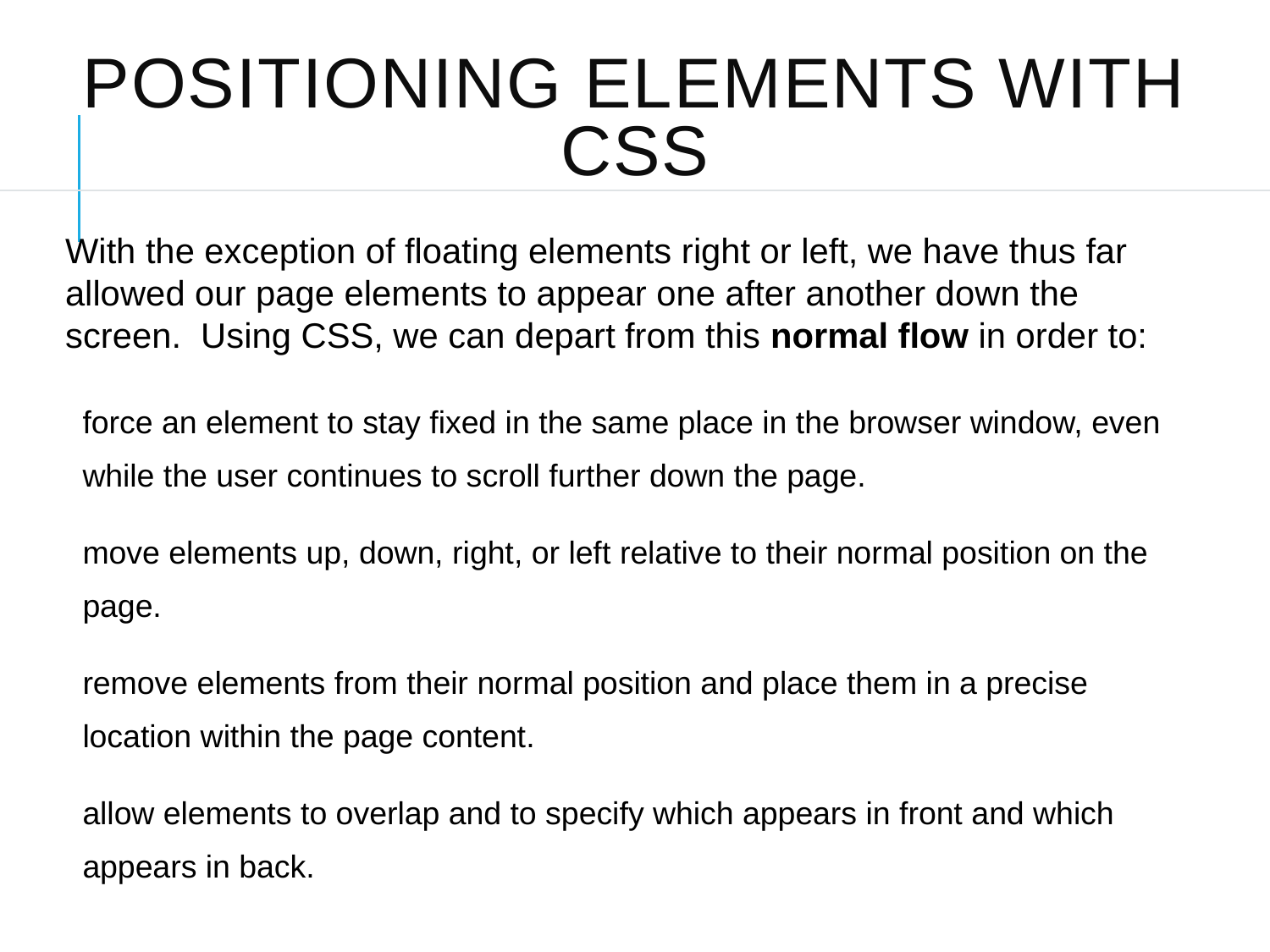

# Positioning Elements with CSS
With the exception of floating elements right or left, we have thus far allowed our page elements to appear one after another down the screen.  Using CSS, we can depart from this normal flow in order to:
force an element to stay fixed in the same place in the browser window, even while the user continues to scroll further down the page.
move elements up, down, right, or left relative to their normal position on the page.
remove elements from their normal position and place them in a precise location within the page content.
allow elements to overlap and to specify which appears in front and which appears in back.